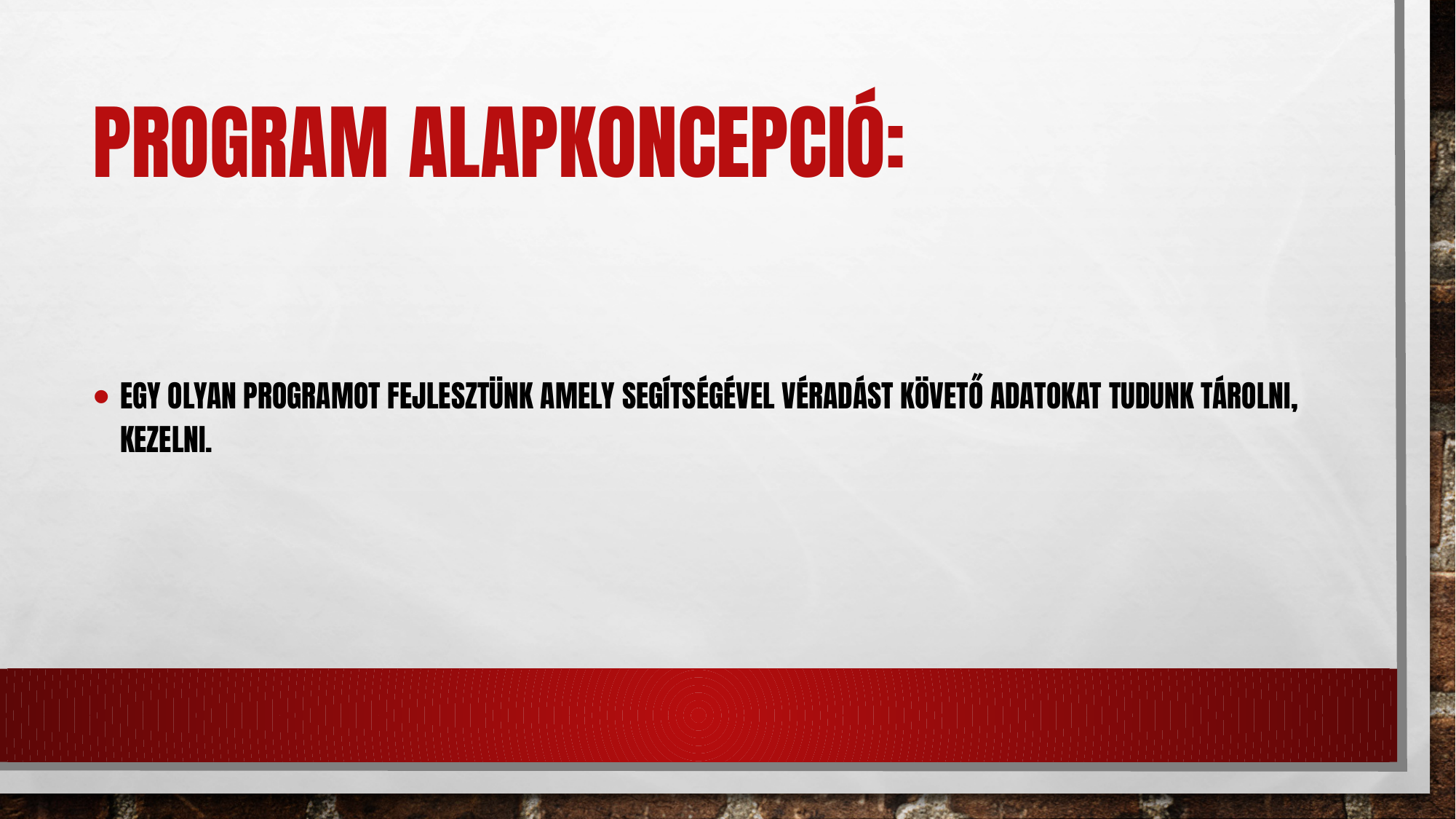

# Program alapkoncepció:
Egy olyan programot fejlesztünk amely segítségével véradást követő adatokat tudunk tárolni, kezelni.